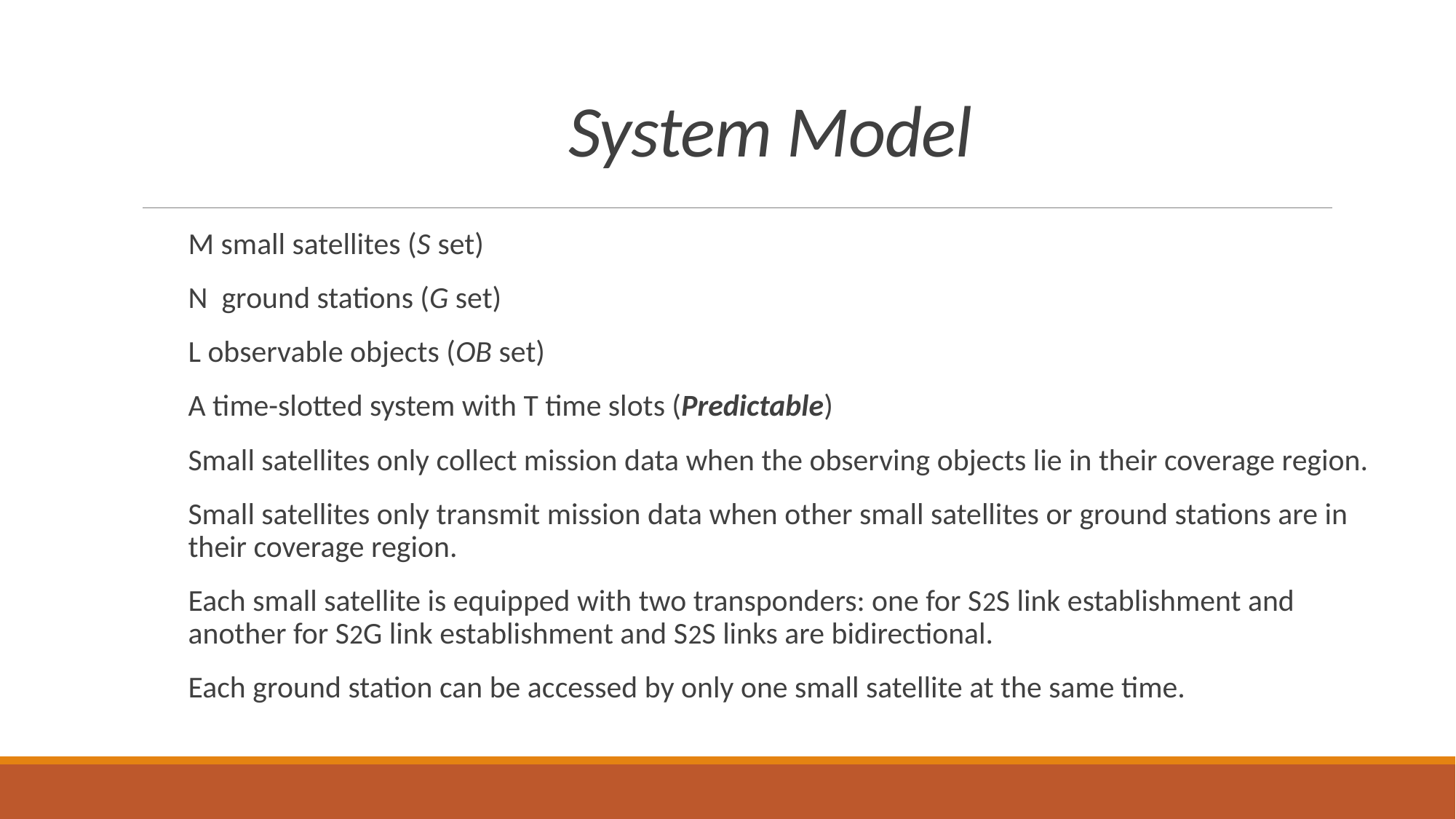

# System Model
M small satellites (S set)
N  ground stations (G set)
L observable objects (OB set)
A time-slotted system with T time slots (Predictable)
Small satellites only collect mission data when the observing objects lie in their coverage region.
Small satellites only transmit mission data when other small satellites or ground stations are in their coverage region.
Each small satellite is equipped with two transponders: one for S2S link establishment and another for S2G link establishment and S2S links are bidirectional.
Each ground station can be accessed by only one small satellite at the same time.